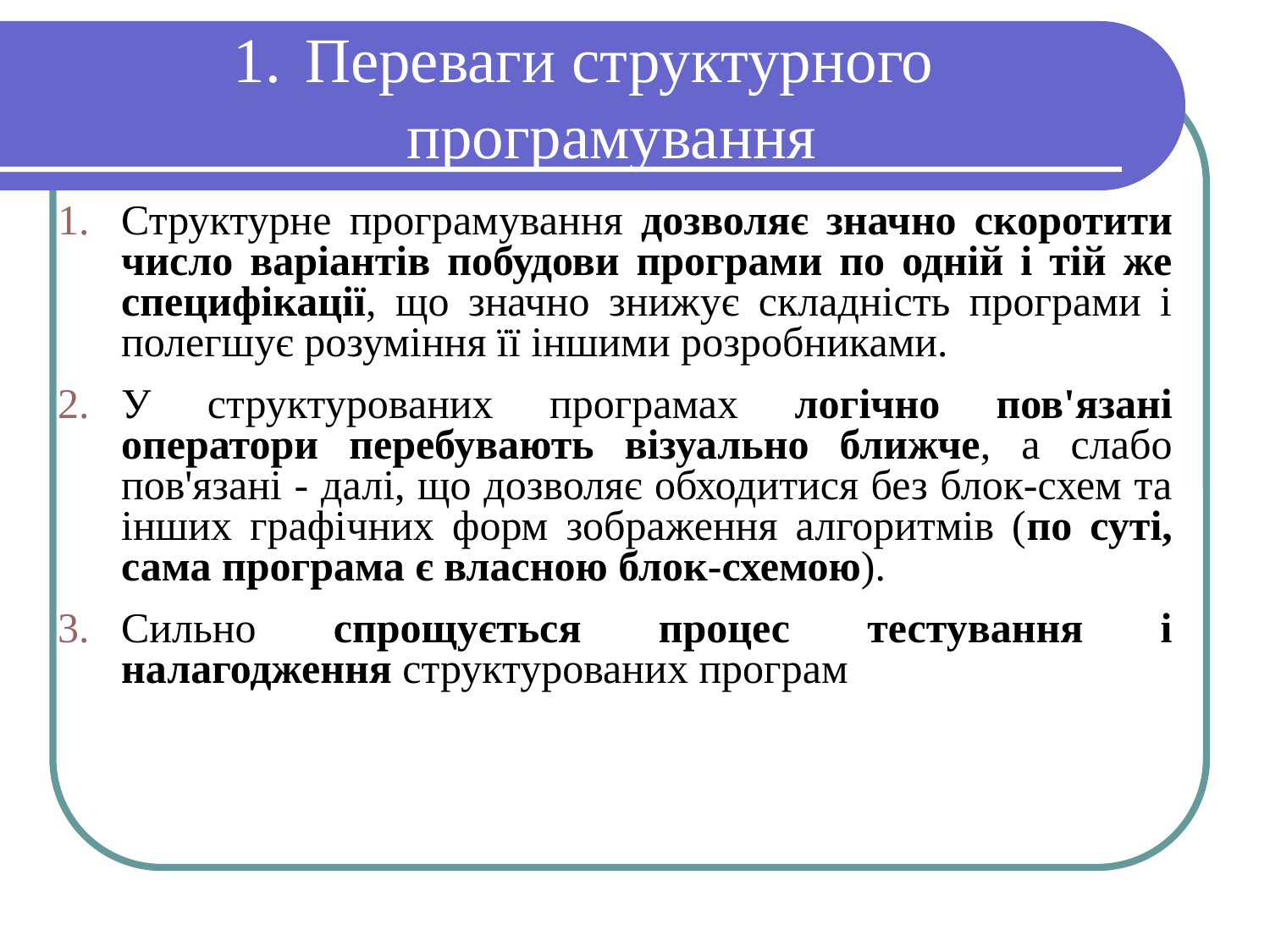

# Переваги структурного програмування
Структурне програмування дозволяє значно скоротити число варіантів побудови програми по одній і тій же специфікації, що значно знижує складність програми і полегшує розуміння її іншими розробниками.
У структурованих програмах логічно пов'язані оператори перебувають візуально ближче, а слабо пов'язані - далі, що дозволяє обходитися без блок-схем та інших графічних форм зображення алгоритмів (по суті, сама програма є власною блок-схемою).
Сильно спрощується процес тестування і налагодження структурованих програм